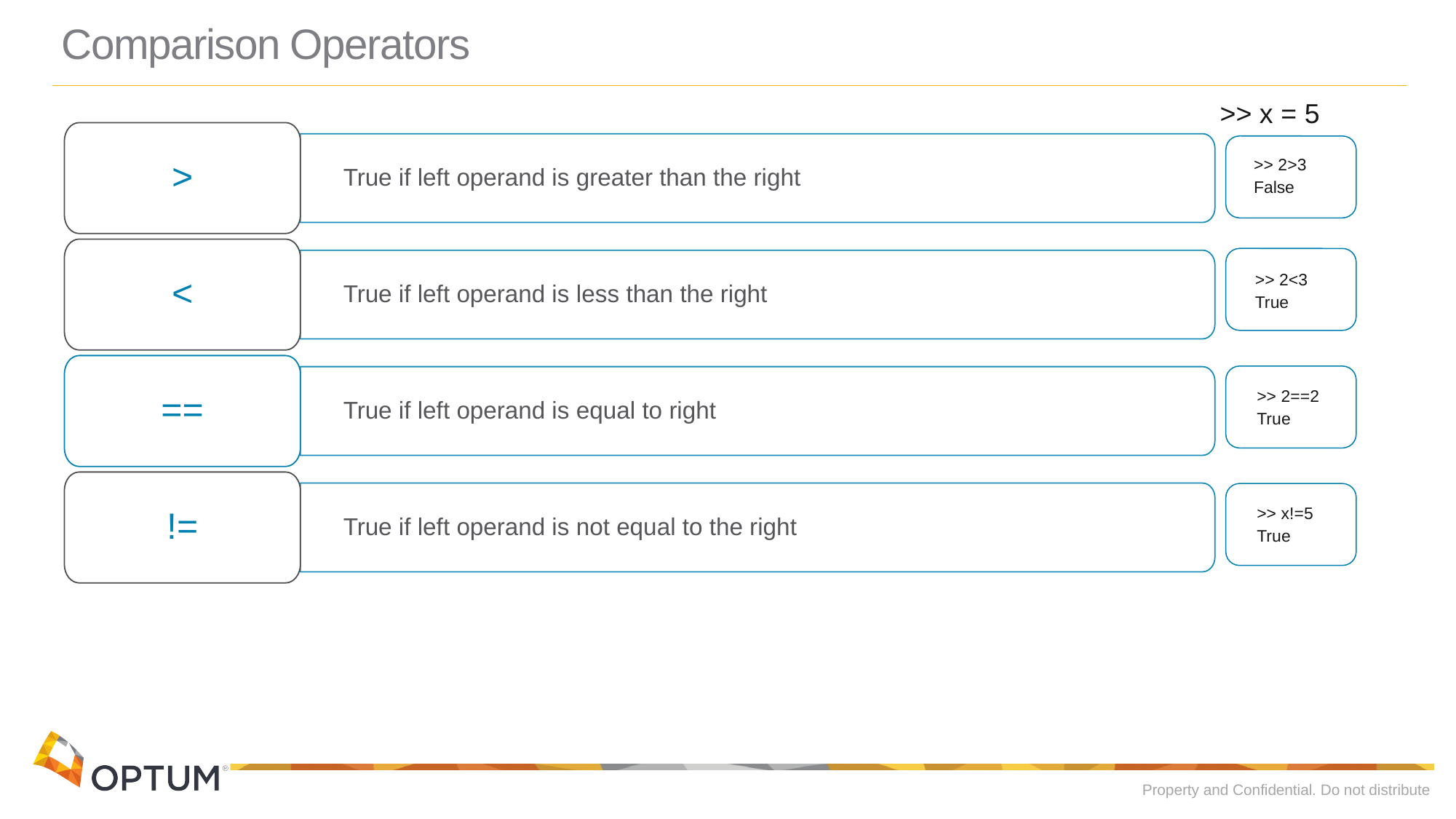

# Comparison Operators
>> x = 5

>
True if left operand is greater than the right
<
True if left operand is less than the right
==
True if left operand is equal to right
!=
True if left operand is not equal to the right

>> 2>3
False

>> 2<3
True

>> 2==2
True

>> x!=5
True